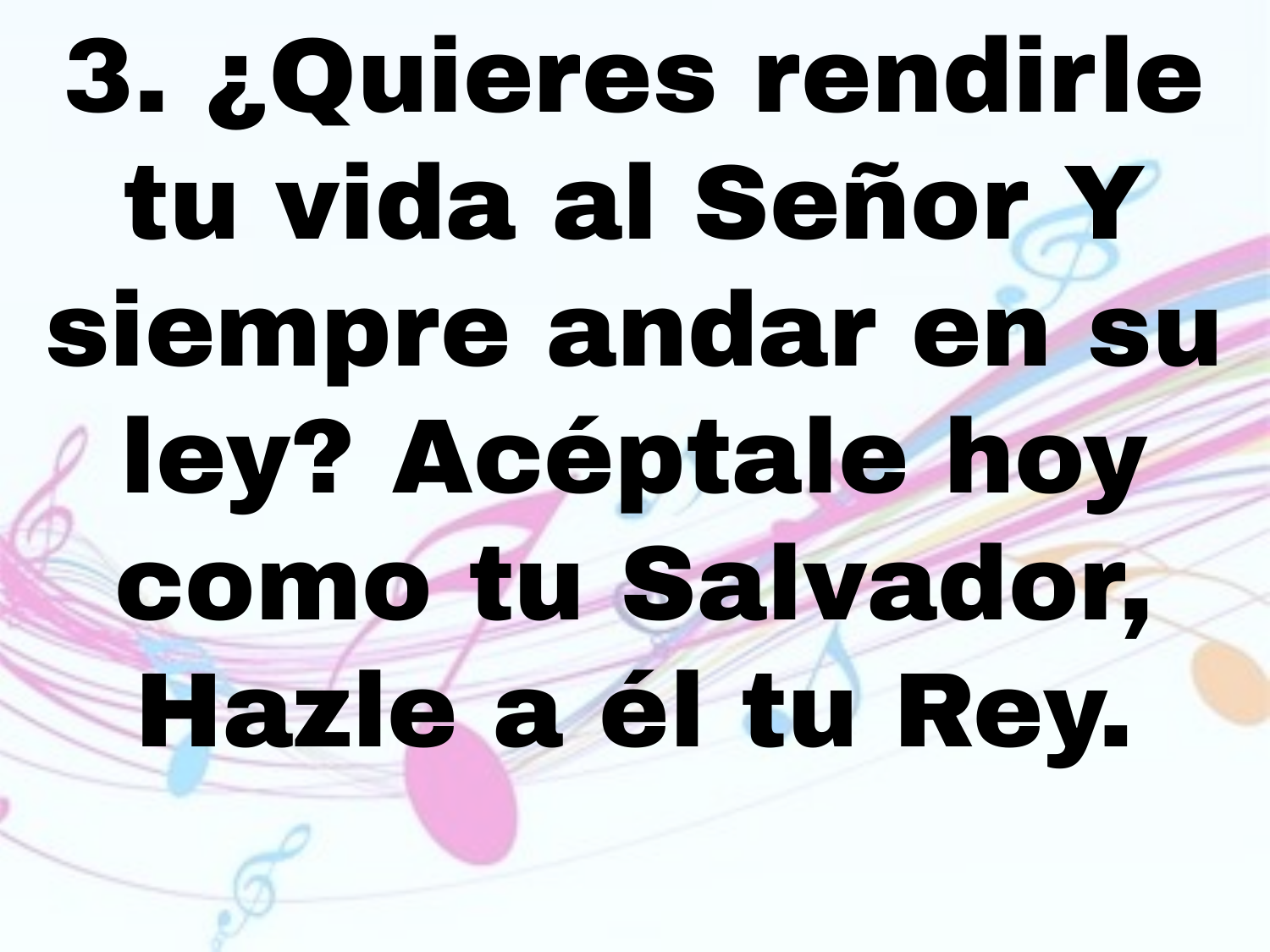

3. ¿Quieres rendirle tu vida al Señor Y siempre andar en su ley? Acéptale hoy como tu Salvador, Hazle a él tu Rey.